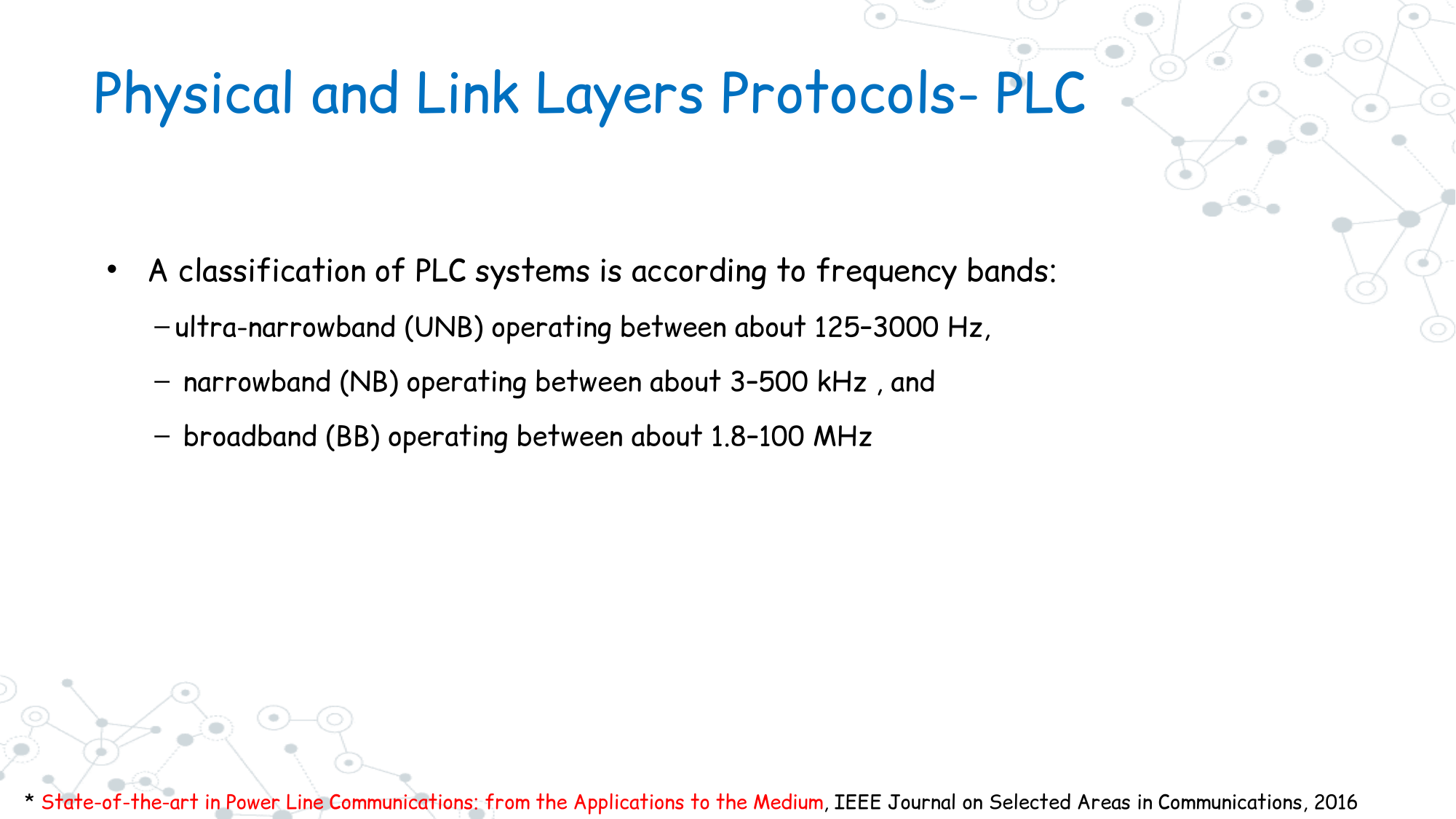

# Physical and Link Layers Protocols- PLC
A classification of PLC systems is according to frequency bands:
ultra-narrowband (UNB) operating between about 125–3000 Hz,
 narrowband (NB) operating between about 3–500 kHz , and
 broadband (BB) operating between about 1.8–100 MHz

* State-of-the-art in Power Line Communications: from the Applications to the Medium, IEEE Journal on Selected Areas in Communications, 2016